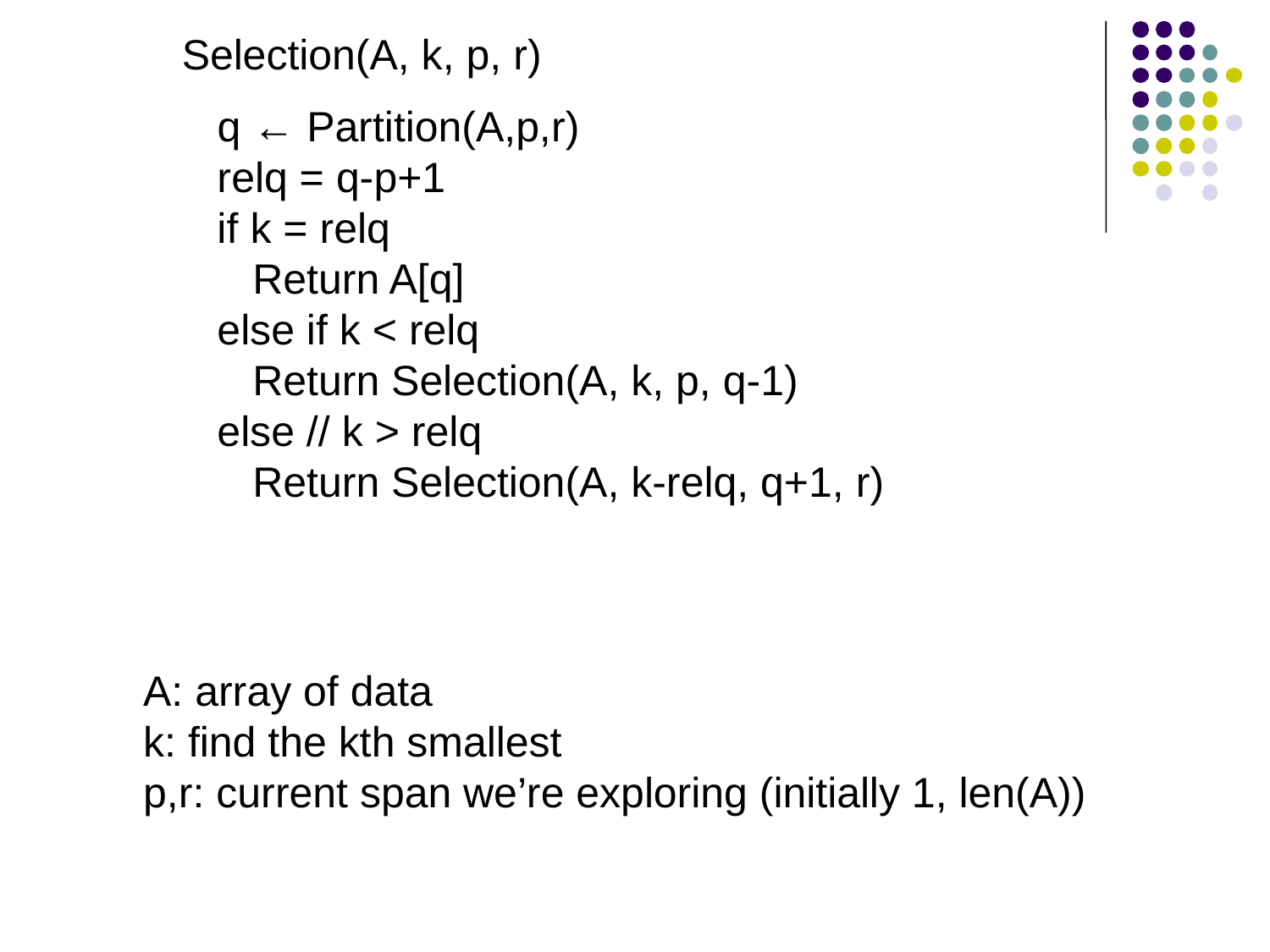

Selection(A, k, p, r)
   q ← Partition(A,p,r)
   relq = q-p+1
   if k = relq
      Return A[q]
   else if k < relq
      Return Selection(A, k, p, q-1)
   else // k > relq
      Return Selection(A, k-relq, q+1, r)
A: array of data
k: find the kth smallest
p,r: current span we’re exploring (initially 1, len(A))